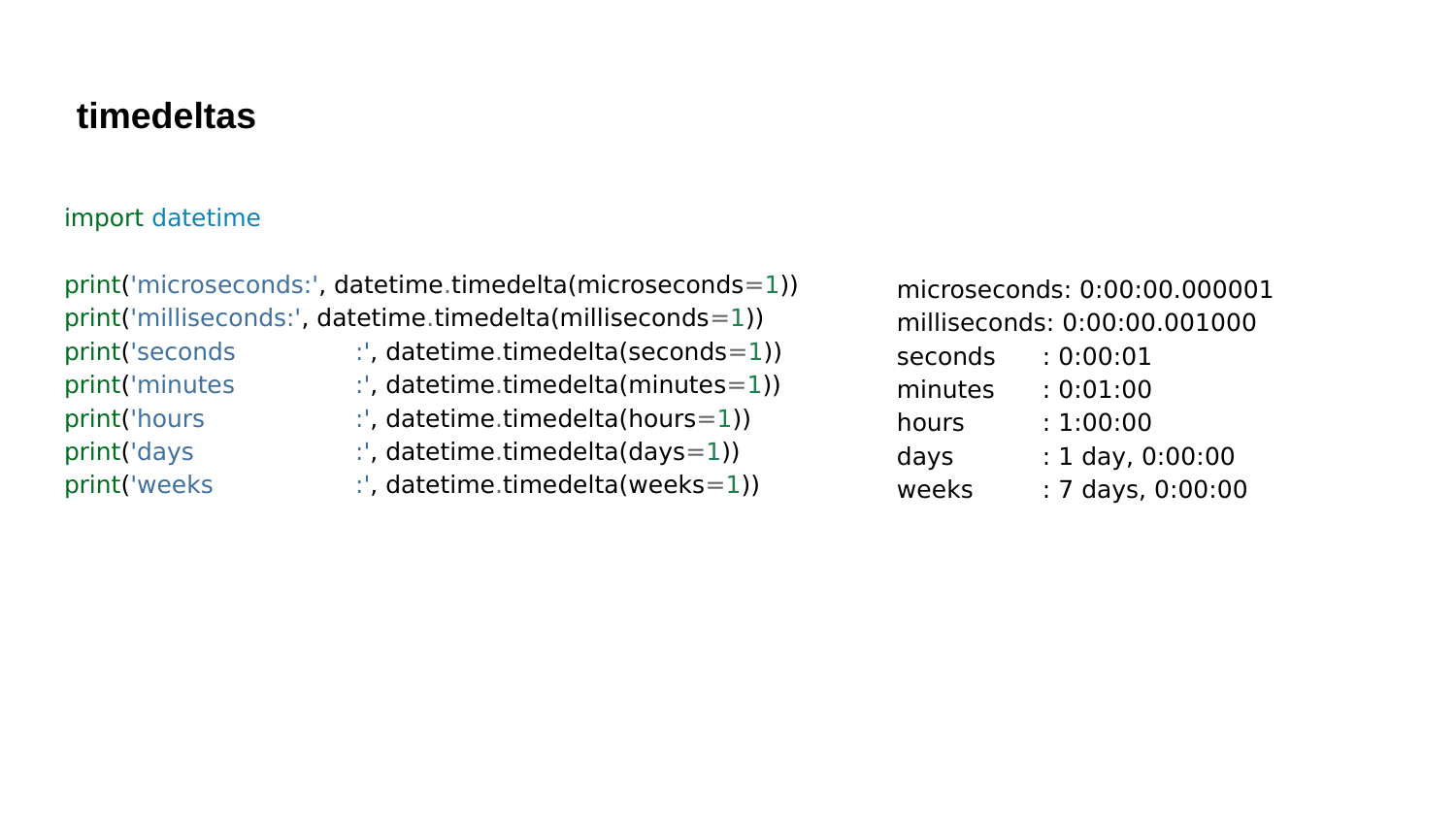

# timedeltas
import datetime

print('microseconds:', datetime.timedelta(microseconds=1))
print('milliseconds:', datetime.timedelta(milliseconds=1))
print('seconds 	:', datetime.timedelta(seconds=1))
print('minutes 	:', datetime.timedelta(minutes=1))
print('hours   	:', datetime.timedelta(hours=1))
print('days    	:', datetime.timedelta(days=1))
print('weeks   	:', datetime.timedelta(weeks=1))

microseconds: 0:00:00.000001
milliseconds: 0:00:00.001000
seconds 	: 0:00:01
minutes 	: 0:01:00
hours   	: 1:00:00
days    	: 1 day, 0:00:00
weeks   	: 7 days, 0:00:00